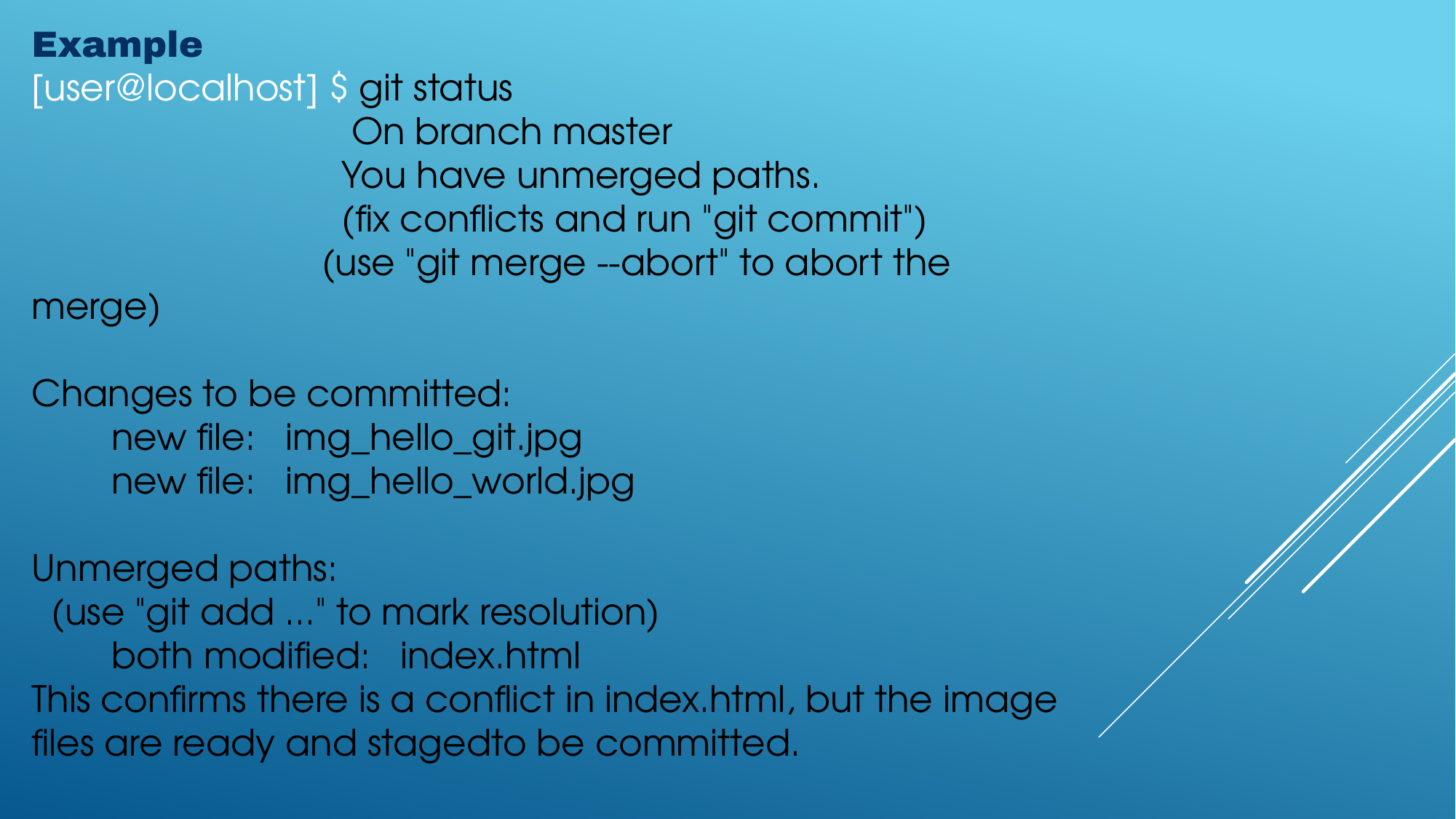

Example
[user@localhost] $ git status
                                On branch master
                               You have unmerged paths.
                               (fix conflicts and run "git commit")
                             (use "git merge --abort" to abort the  merge)

Changes to be committed:
        new file:   img_hello_git.jpg
        new file:   img_hello_world.jpg

Unmerged paths:
  (use "git add ..." to mark resolution)
        both modified:   index.html
This confirms there is a conflict in index.html, but the image files are ready and stagedto be committed.